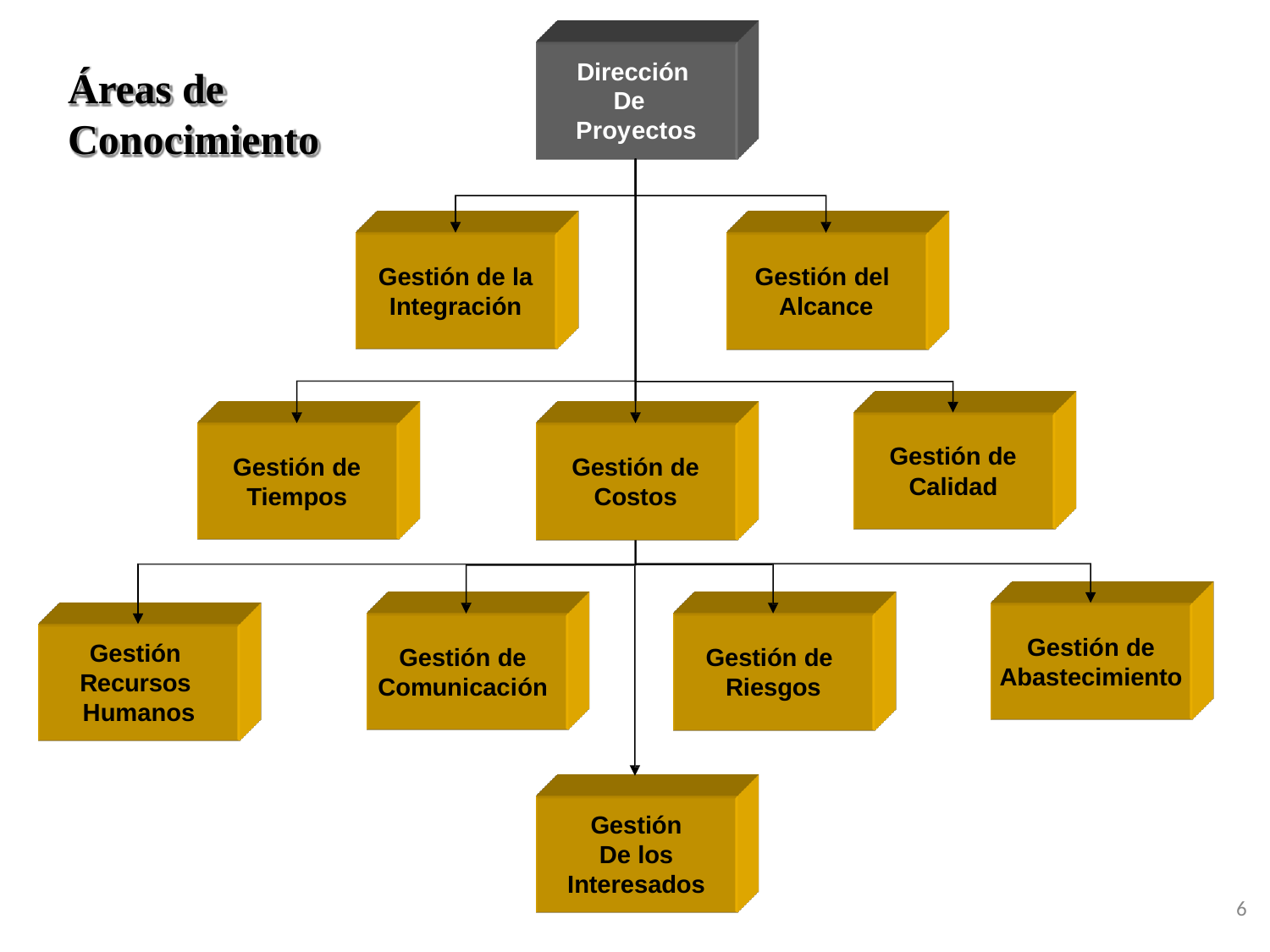

Dirección  De   Proyectos
# Áreas de  Conocimiento

Gestión de la
Integración
Gestión del
Alcance

Gestión de
Calidad
Gestión de
Tiempos
Gestión de
Costos

Gestión de
Abastecimiento
Gestión  Recursos  Humanos
Gestión de
Comunicación
Gestión de
Riesgos

Gestión
De los
Interesados
6